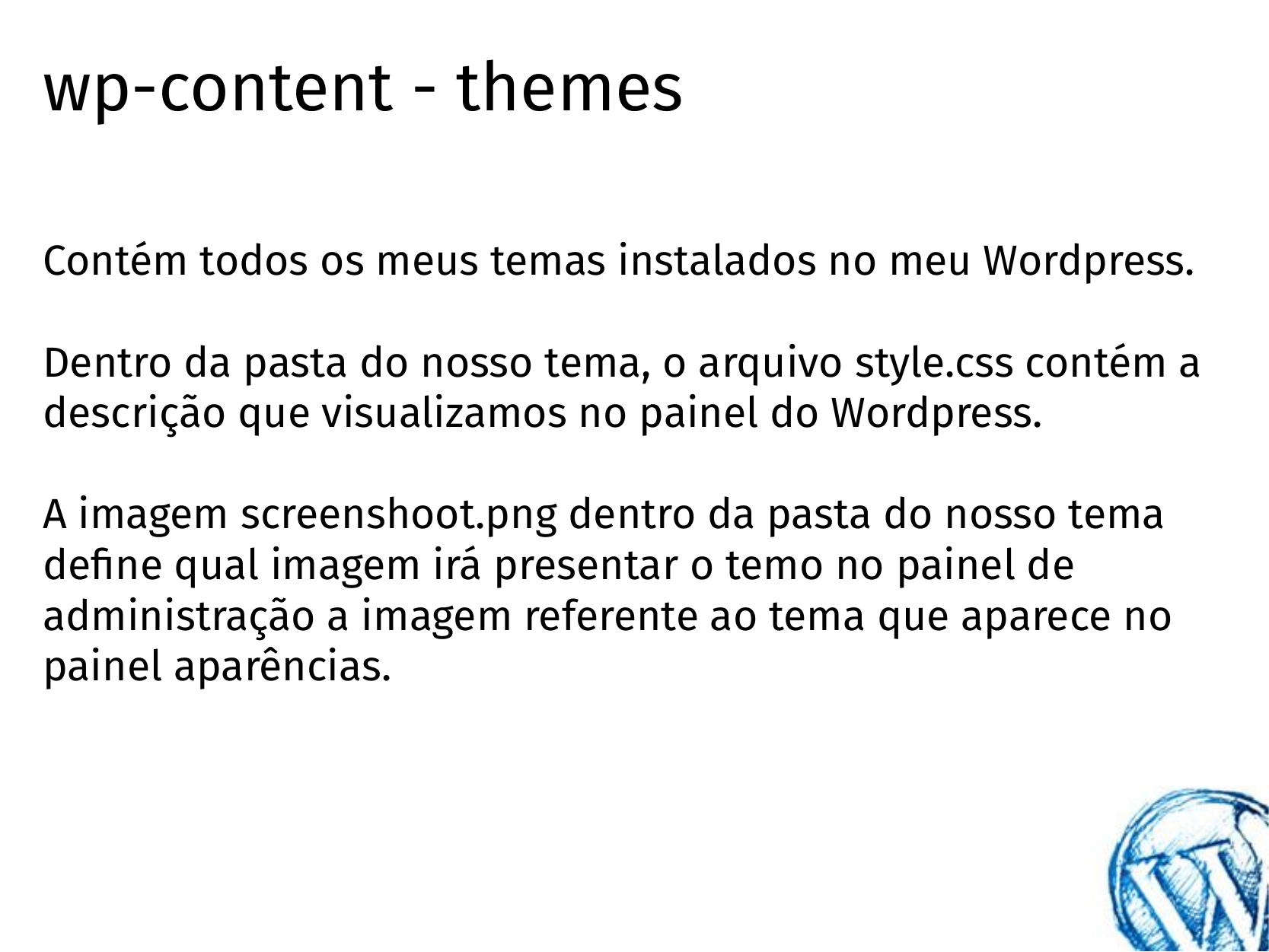

# wp-content - themes
Contém todos os meus temas instalados no meu Wordpress.

Dentro da pasta do nosso tema, o arquivo style.css contém a descrição que visualizamos no painel do Wordpress.

A imagem screenshoot.png dentro da pasta do nosso tema define qual imagem irá presentar o temo no painel de administração a imagem referente ao tema que aparece no painel aparências.